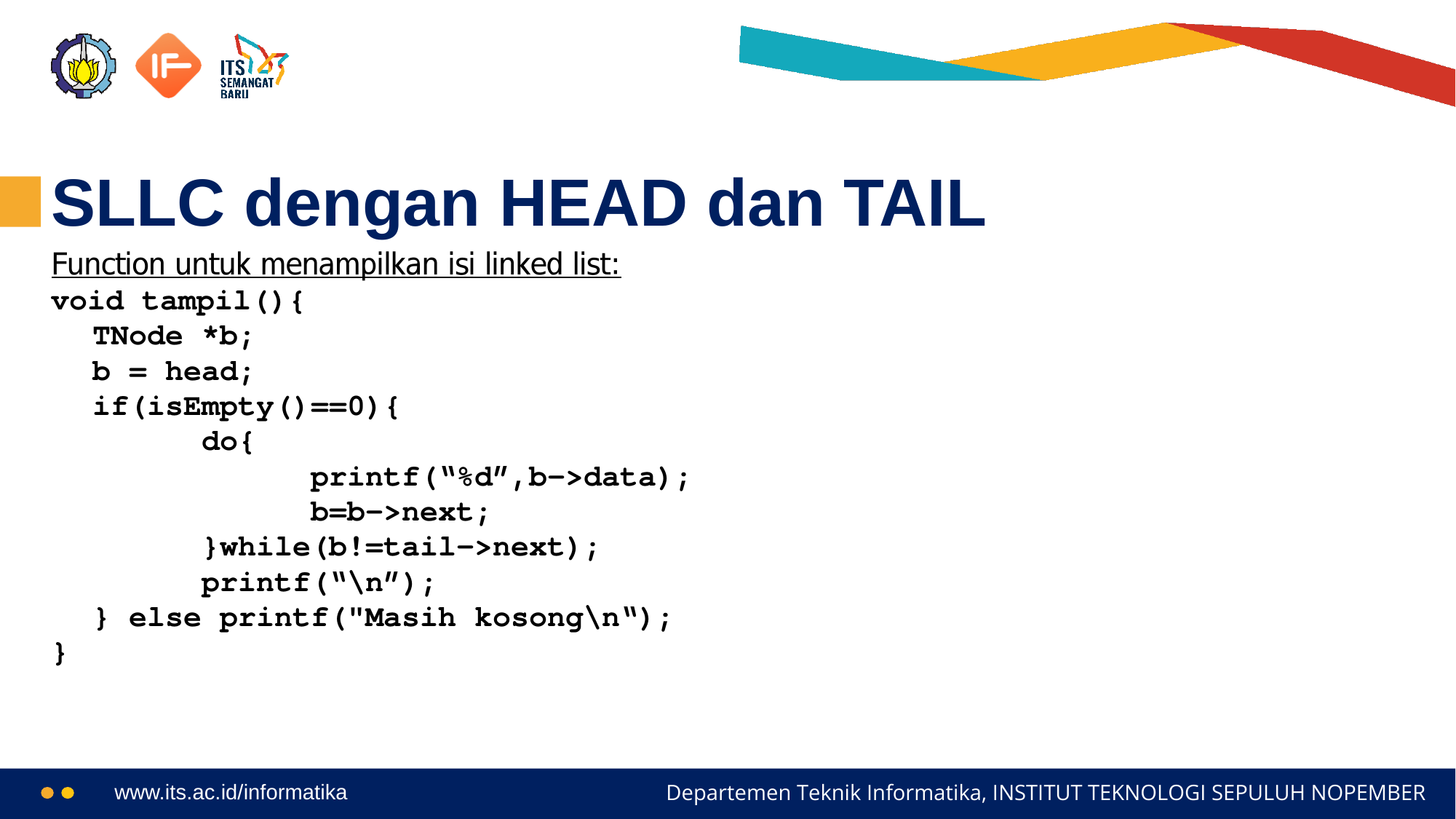

# SLLC dengan HEAD dan TAIL
Function untuk menampilkan isi linked list:
void tampil(){
	TNode *b;
	b = head;
	if(isEmpty()==0){
		do{
			printf(“%d”,b->data);
			b=b->next;
		}while(b!=tail->next);
		printf(“\n”);
	} else printf("Masih kosong\n“);
}